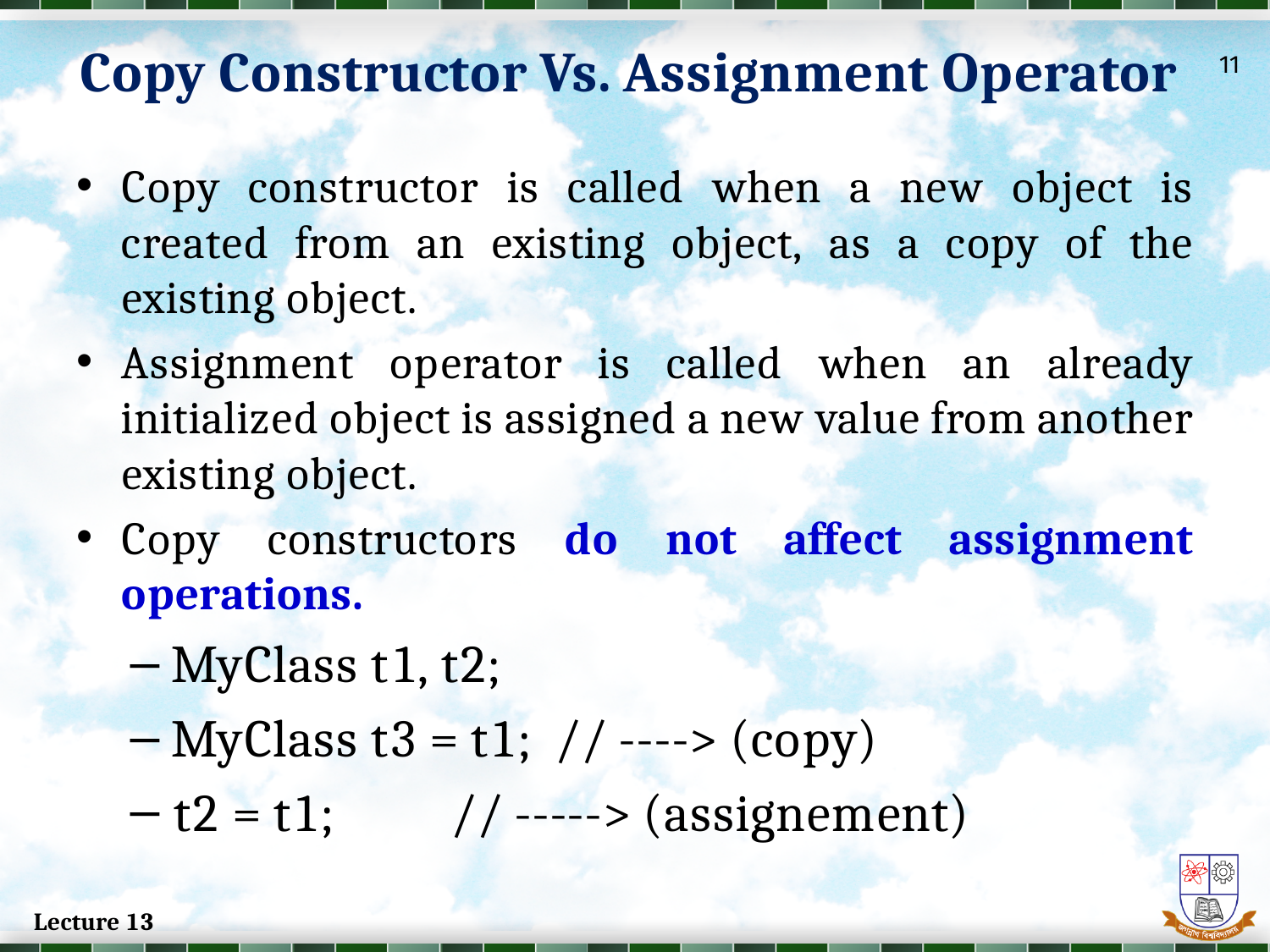

Copy Constructor Vs. Assignment Operator
11
Copy constructor is called when a new object is created from an existing object, as a copy of the existing object.
Assignment operator is called when an already initialized object is assigned a new value from another existing object.
Copy constructors do not affect assignment operations.
MyClass t1, t2;
MyClass t3 = t1;  // ----> (copy)
t2 = t1;          // -----> (assignement)